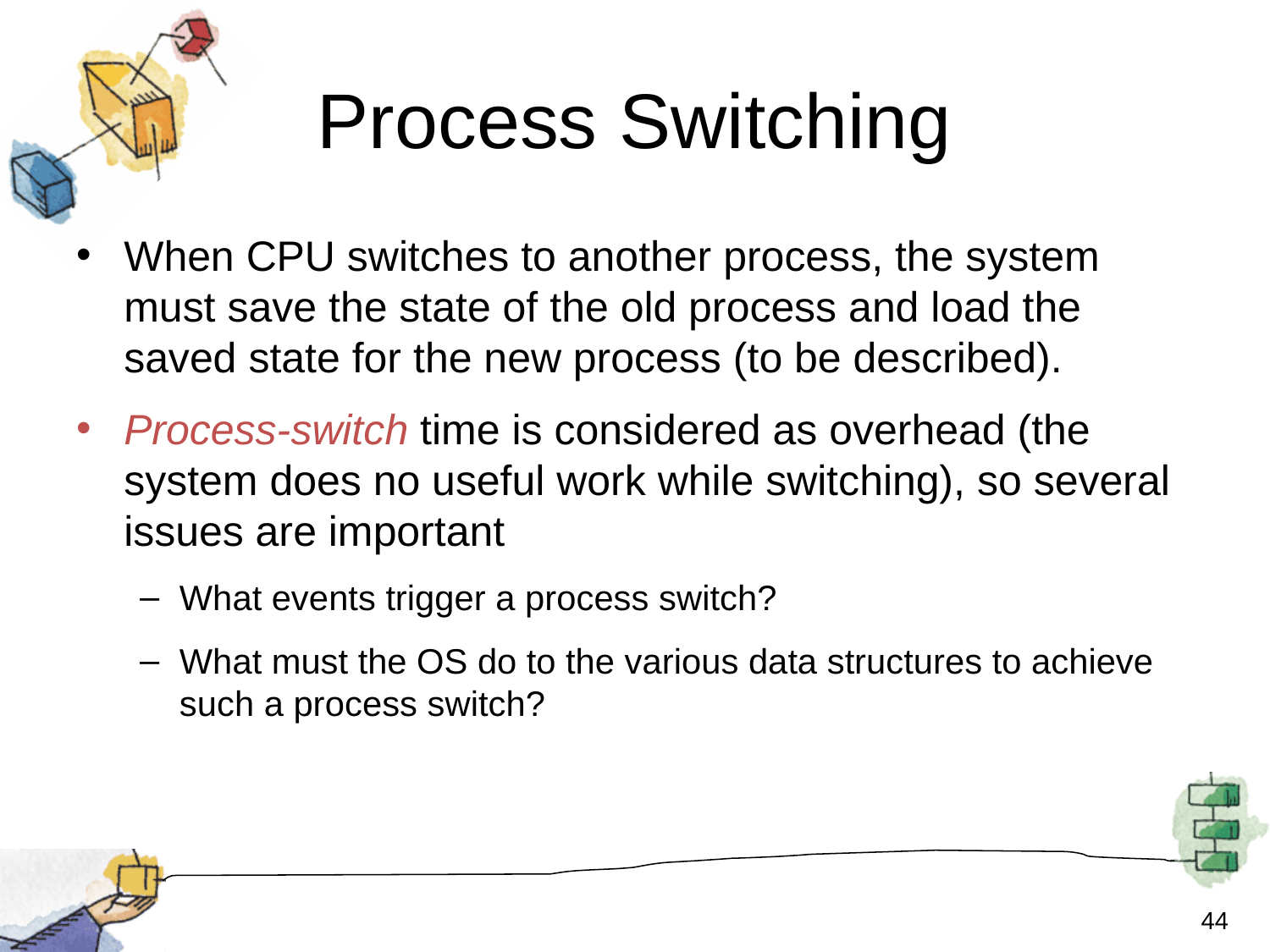

# Process Switching
When CPU switches to another process, the system must save the state of the old process and load the saved state for the new process (to be described).
Process-switch time is considered as overhead (the system does no useful work while switching), so several issues are important
What events trigger a process switch?
What must the OS do to the various data structures to achieve such a process switch?